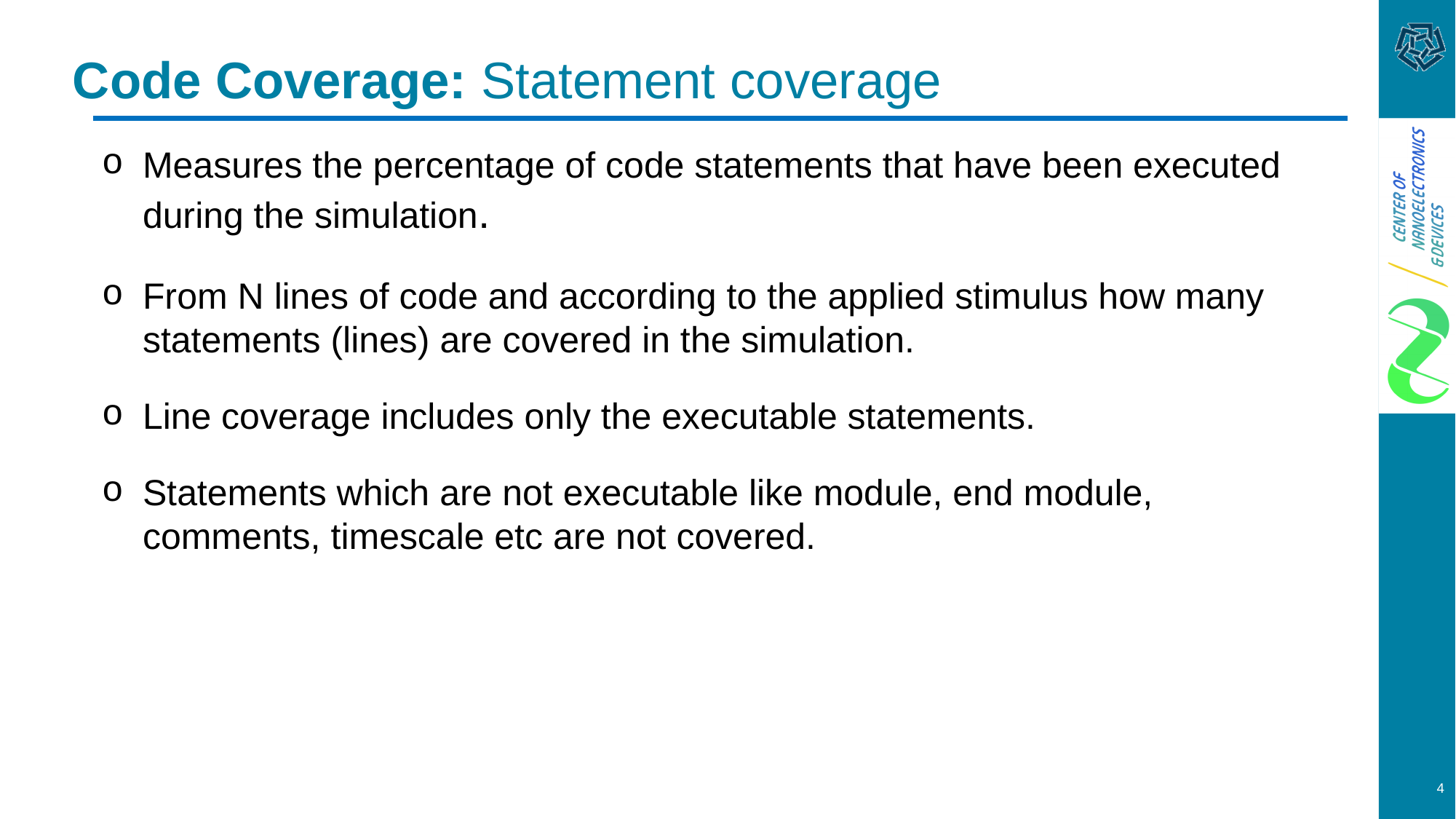

# Code Coverage: Statement coverage
Measures the percentage of code statements that have been executed during the simulation.

From N lines of code and according to the applied stimulus how many statements (lines) are covered in the simulation.

Line coverage includes only the executable statements.

Statements which are not executable like module, end module, comments, timescale etc are not covered.
4